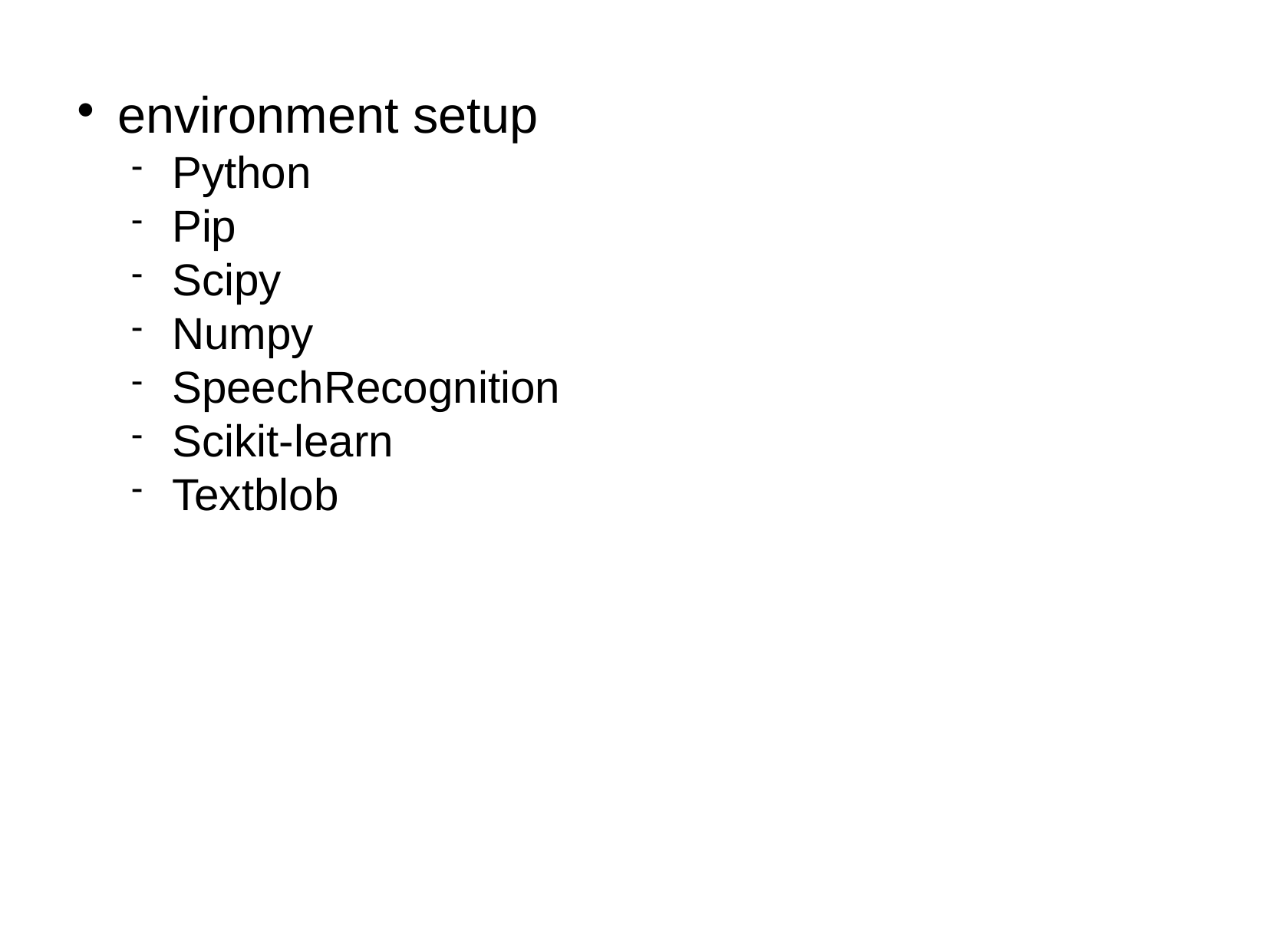

environment setup
Python
Pip
Scipy
Numpy
SpeechRecognition
Scikit-learn
Textblob